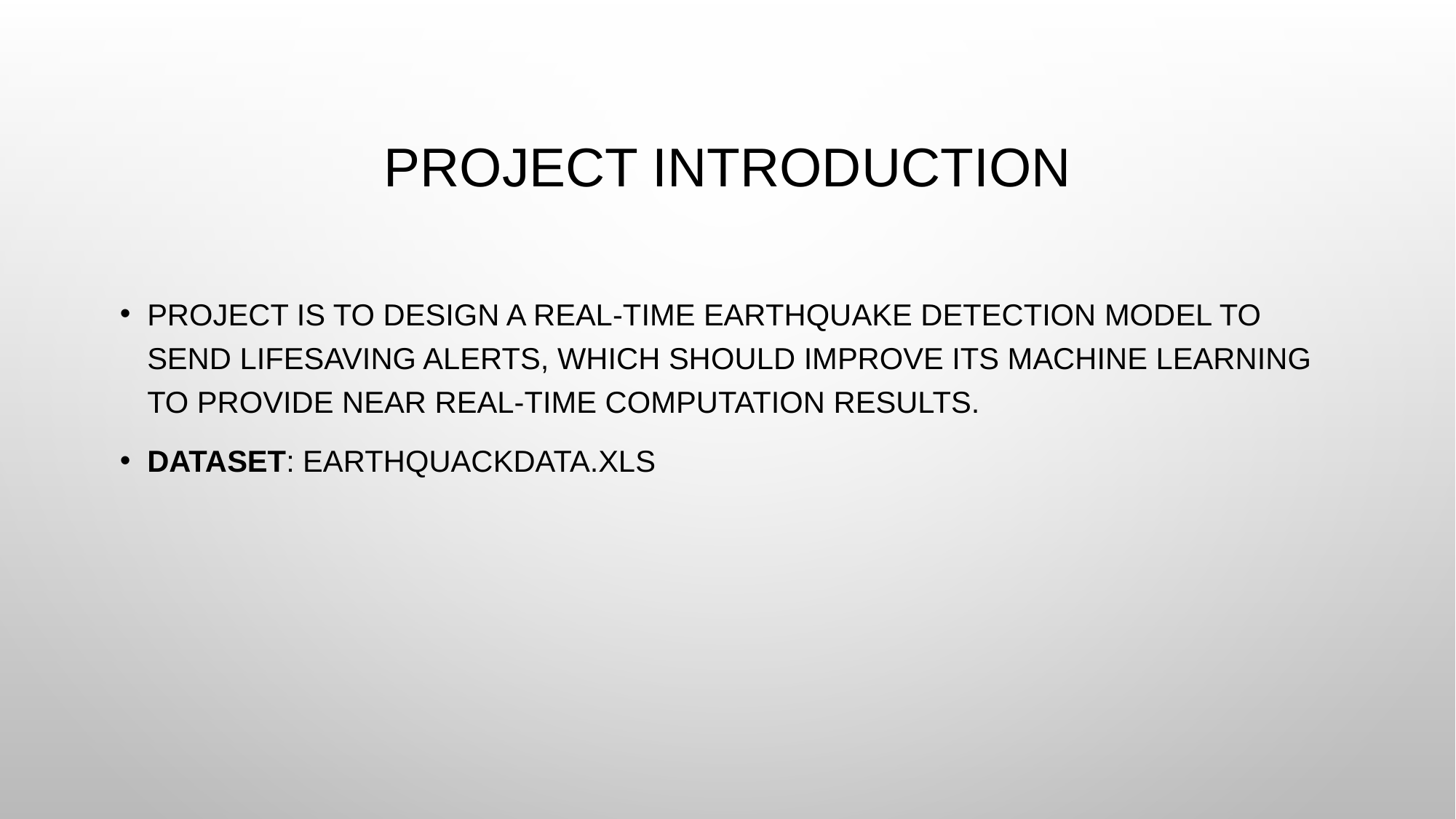

# Project Introduction
Project is to design a Real-Time Earthquake Detection Model to send lifesaving alerts, which should improve its machine learning to provide near real-time computation results.
Dataset: earthQuackData.xls